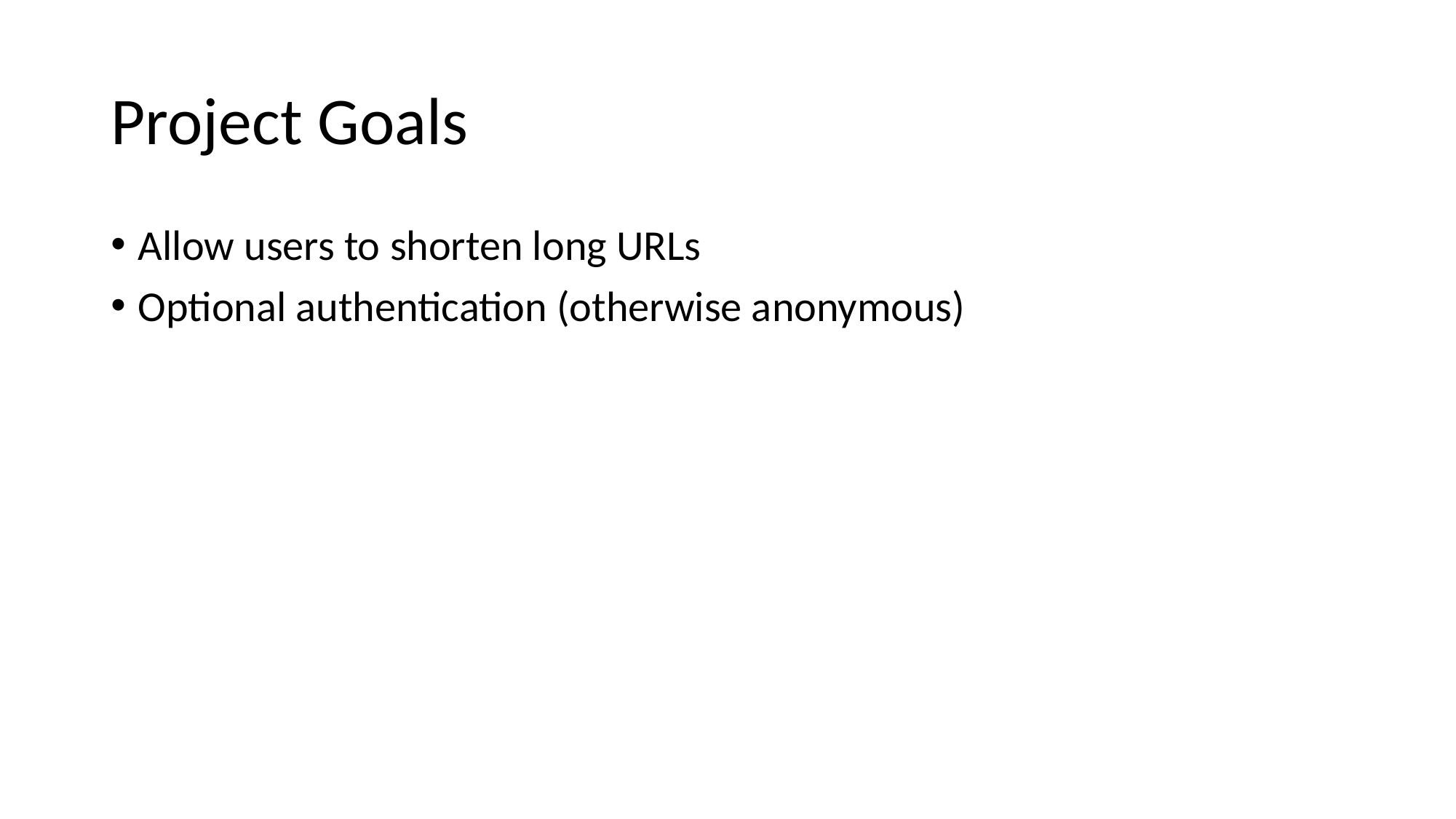

# Project Goals
Allow users to shorten long URLs
Optional authentication (otherwise anonymous)